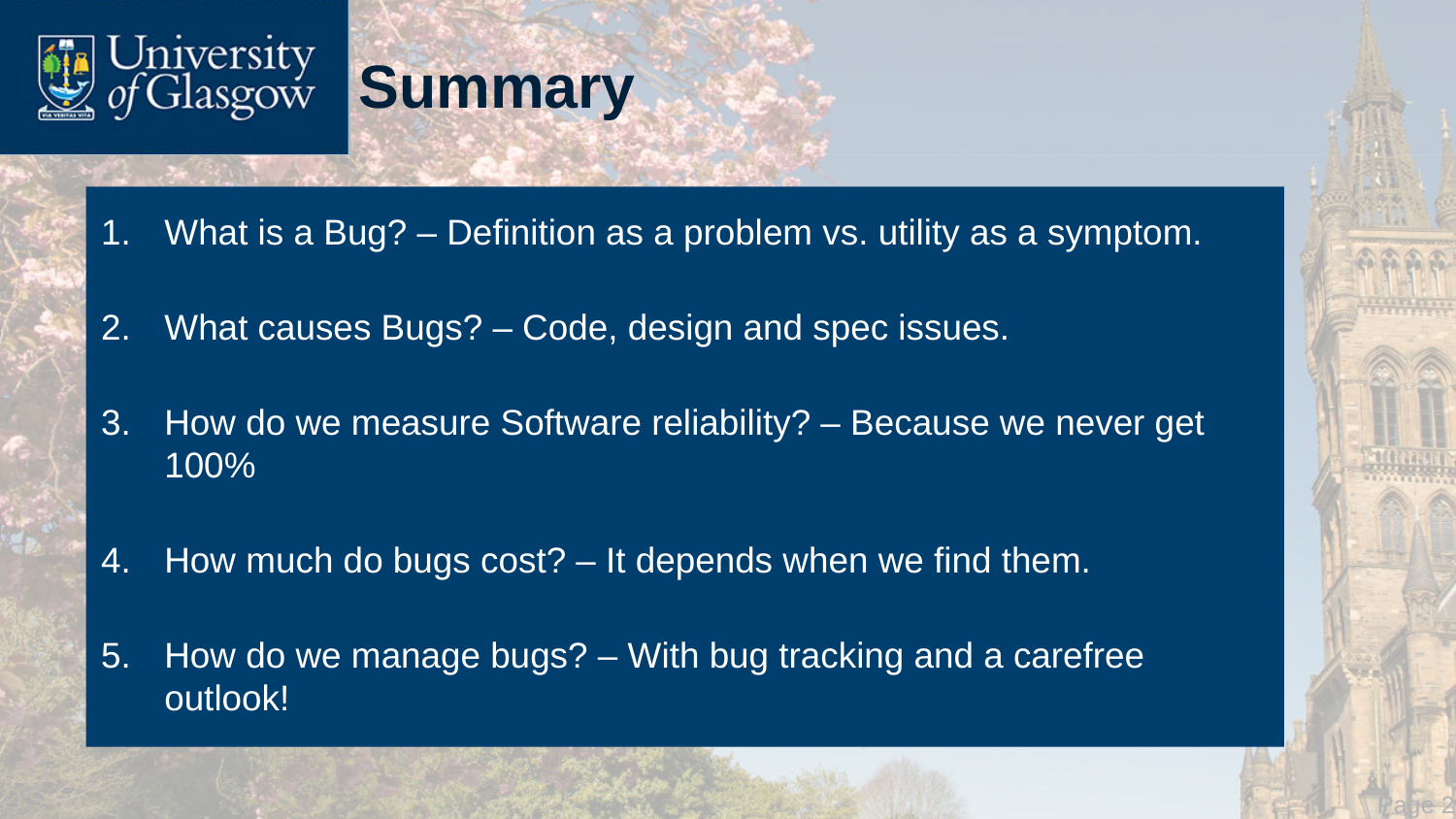

# Summary
What is a Bug? – Definition as a problem vs. utility as a symptom.

What causes Bugs? – Code, design and spec issues.

How do we measure Software reliability? – Because we never get 100%

How much do bugs cost? – It depends when we find them.

How do we manage bugs? – With bug tracking and a carefree outlook!
 Page 22